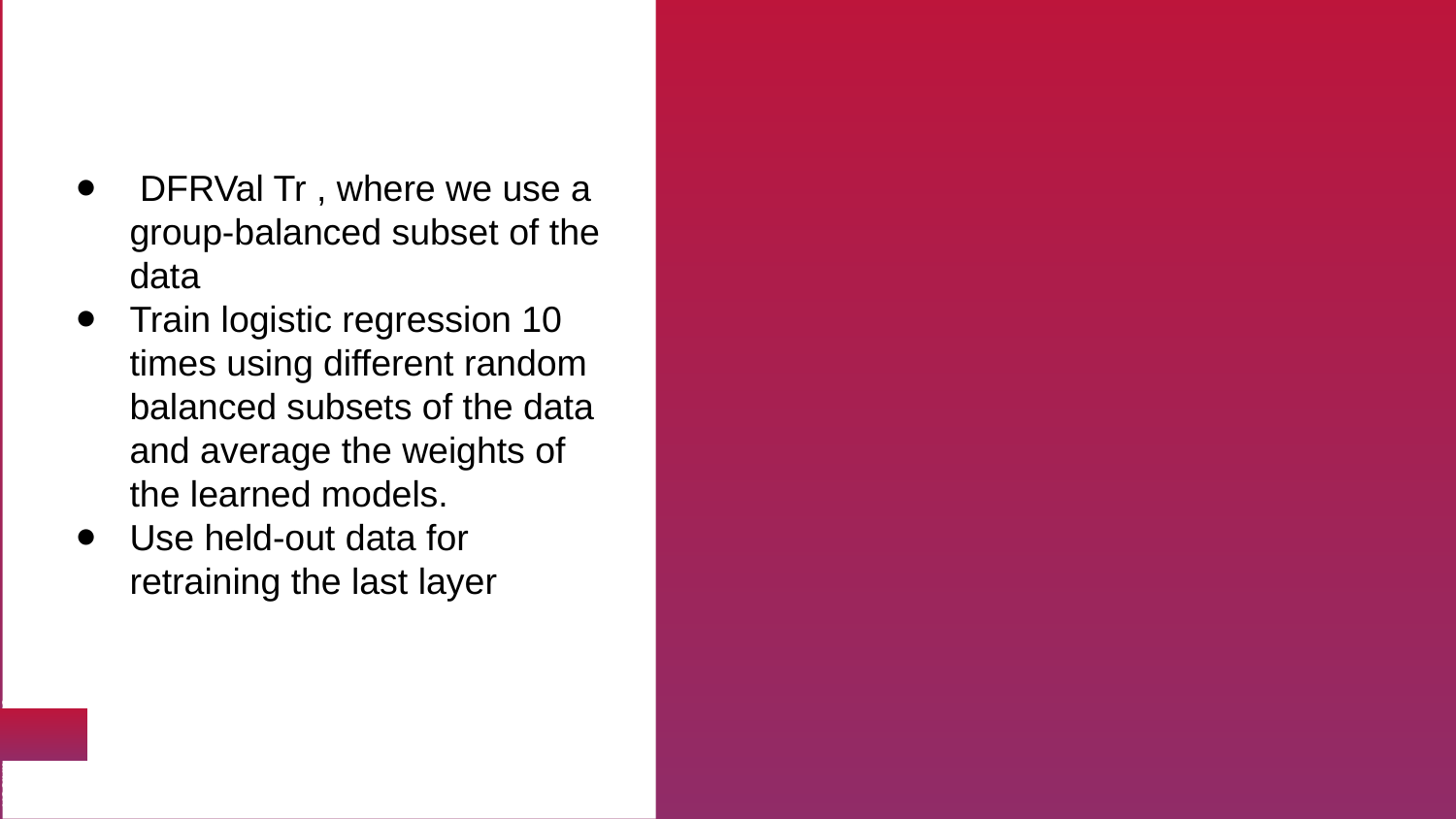

# DFRVal Tr , where we use a group-balanced subset of the data
Train logistic regression 10 times using different random balanced subsets of the data and average the weights of the learned models.
Use held-out data for retraining the last layer